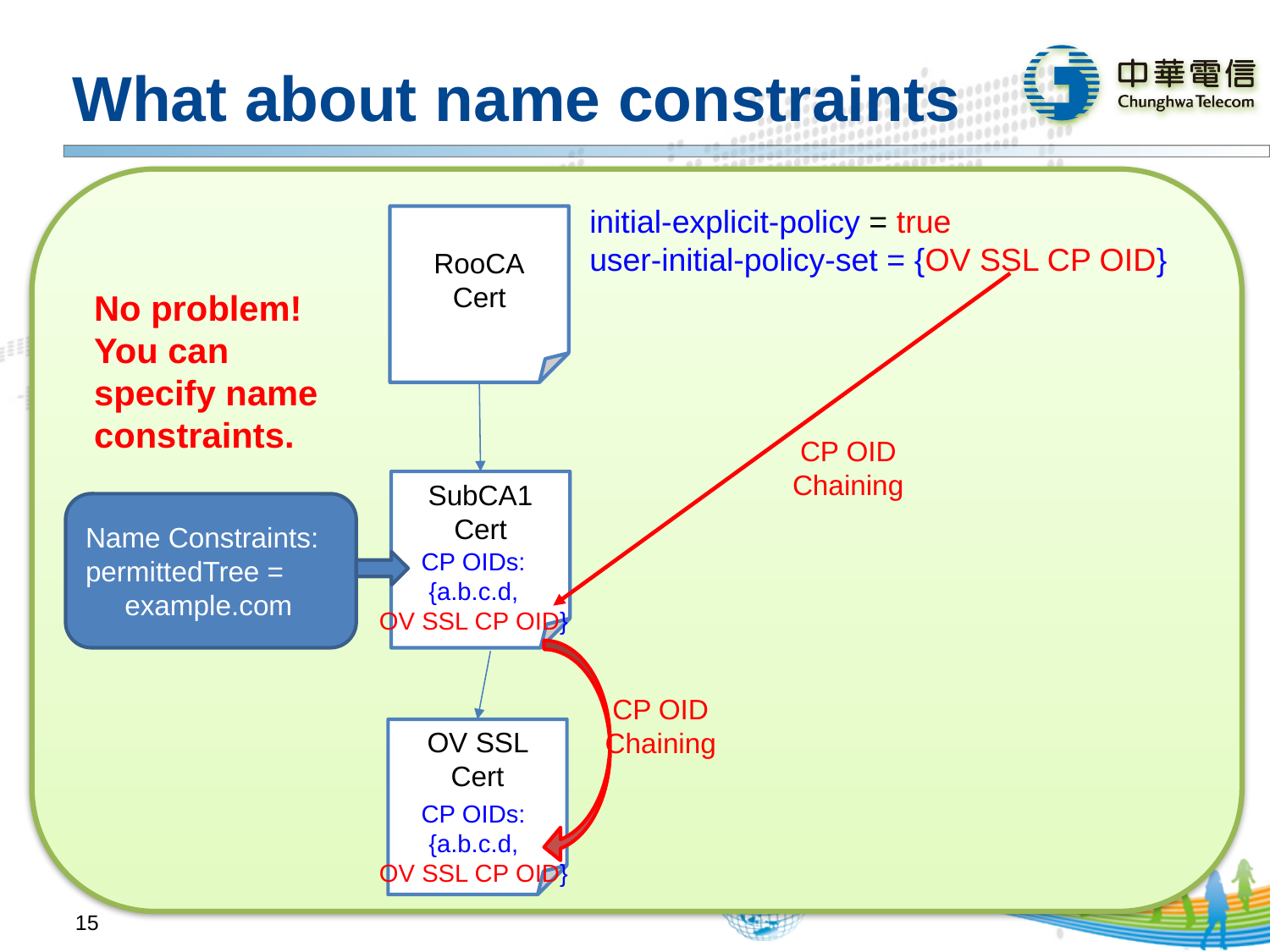

# What about name constraints

initial-explicit-policy = true
user-initial-policy-set = {OV SSL CP OID}
RooCA
Cert
No problem! You can specify name constraints.
CP OID Chaining
SubCA1
Cert

Name Constraints:
permittedTree =
     example.com
CP OIDs:
{a.b.c.d,
OV SSL CP OID}

CP OID Chaining
OV SSL Cert

CP OIDs:
{a.b.c.d,
OV SSL CP OID}
15